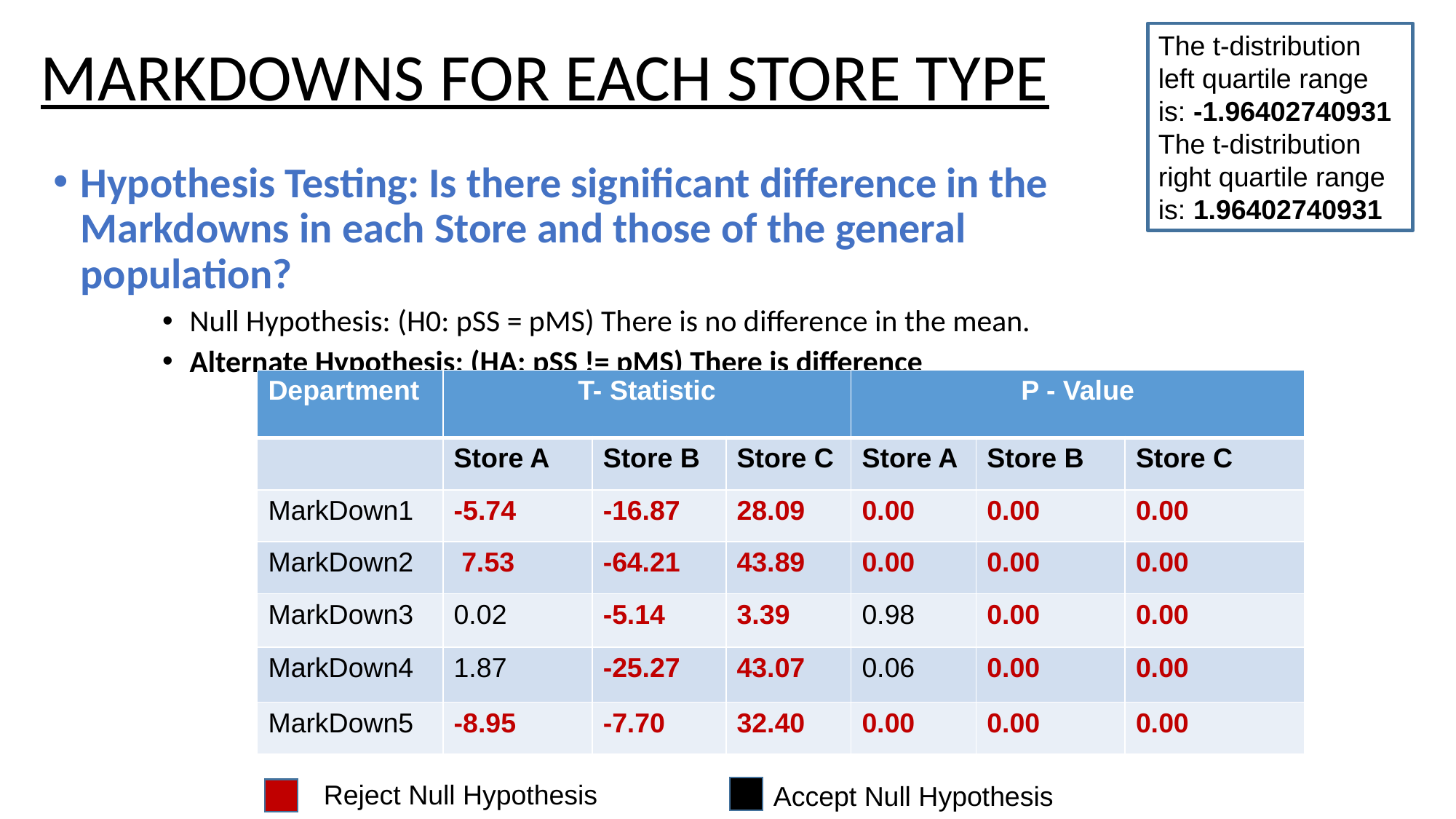

# MARKDOWNS FOR EACH STORE TYPE
The t-distribution left quartile range is: -1.96402740931
The t-distribution right quartile range is: 1.96402740931
Hypothesis Testing: Is there significant difference in the Markdowns in each Store and those of the general population?
Null Hypothesis: (H0: pSS = pMS) There is no difference in the mean.
Alternate Hypothesis: (HA: pSS != pMS) There is difference
| Department | T- Statistic |  |  | P - Value |  |  |
| --- | --- | --- | --- | --- | --- | --- |
|  | Store A | Store B | Store C | Store A | Store B | Store C |
| MarkDown1 | -5.74 | -16.87 | 28.09 | 0.00 | 0.00 | 0.00 |
| MarkDown2 | 7.53 | -64.21 | 43.89 | 0.00 | 0.00 | 0.00 |
| MarkDown3 | 0.02 | -5.14 | 3.39 | 0.98 | 0.00 | 0.00 |
| MarkDown4 | 1.87 | -25.27 | 43.07 | 0.06 | 0.00 | 0.00 |
| MarkDown5 | -8.95 | -7.70 | 32.40 | 0.00 | 0.00 | 0.00 |
Reject Null Hypothesis
Accept Null Hypothesis